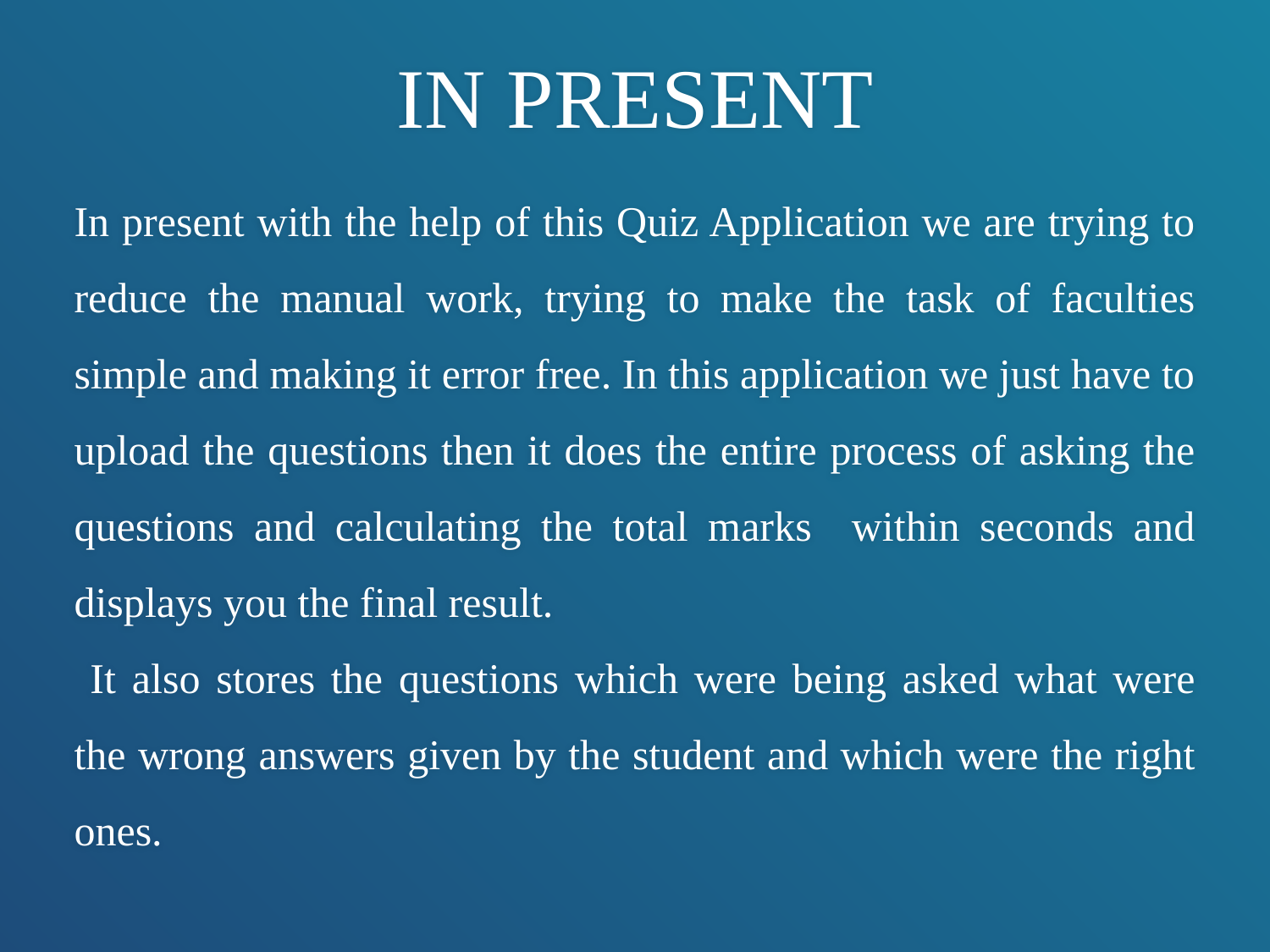

# IN PRESENT
In present with the help of this Quiz Application we are trying to reduce the manual work, trying to make the task of faculties simple and making it error free. In this application we just have to upload the questions then it does the entire process of asking the questions and calculating the total marks  within seconds and displays you the final result.
 It also stores the questions which were being asked what were the wrong answers given by the student and which were the right ones.